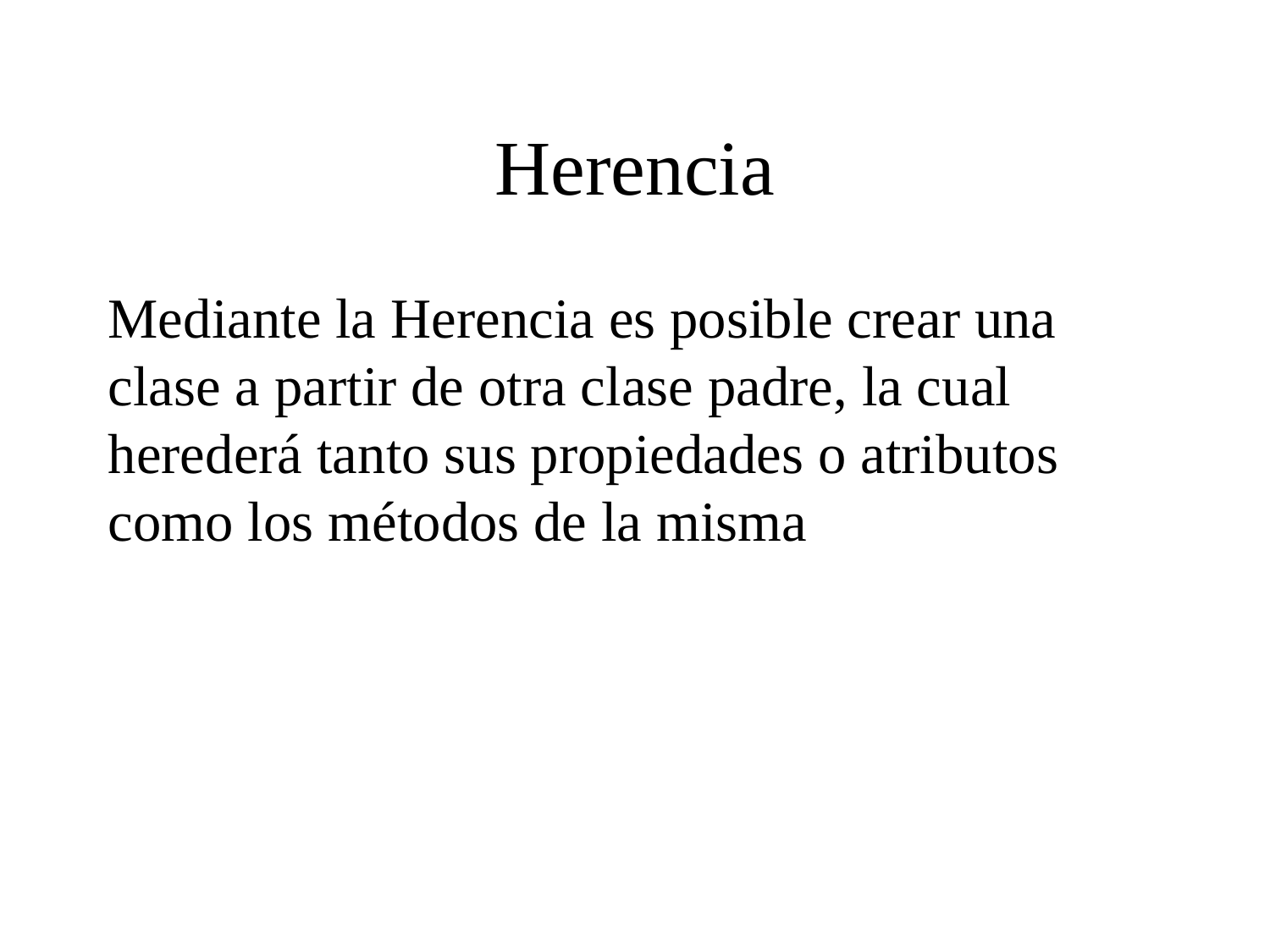

# Herencia
Mediante la Herencia es posible crear una clase a partir de otra clase padre, la cual herederá tanto sus propiedades o atributos como los métodos de la misma